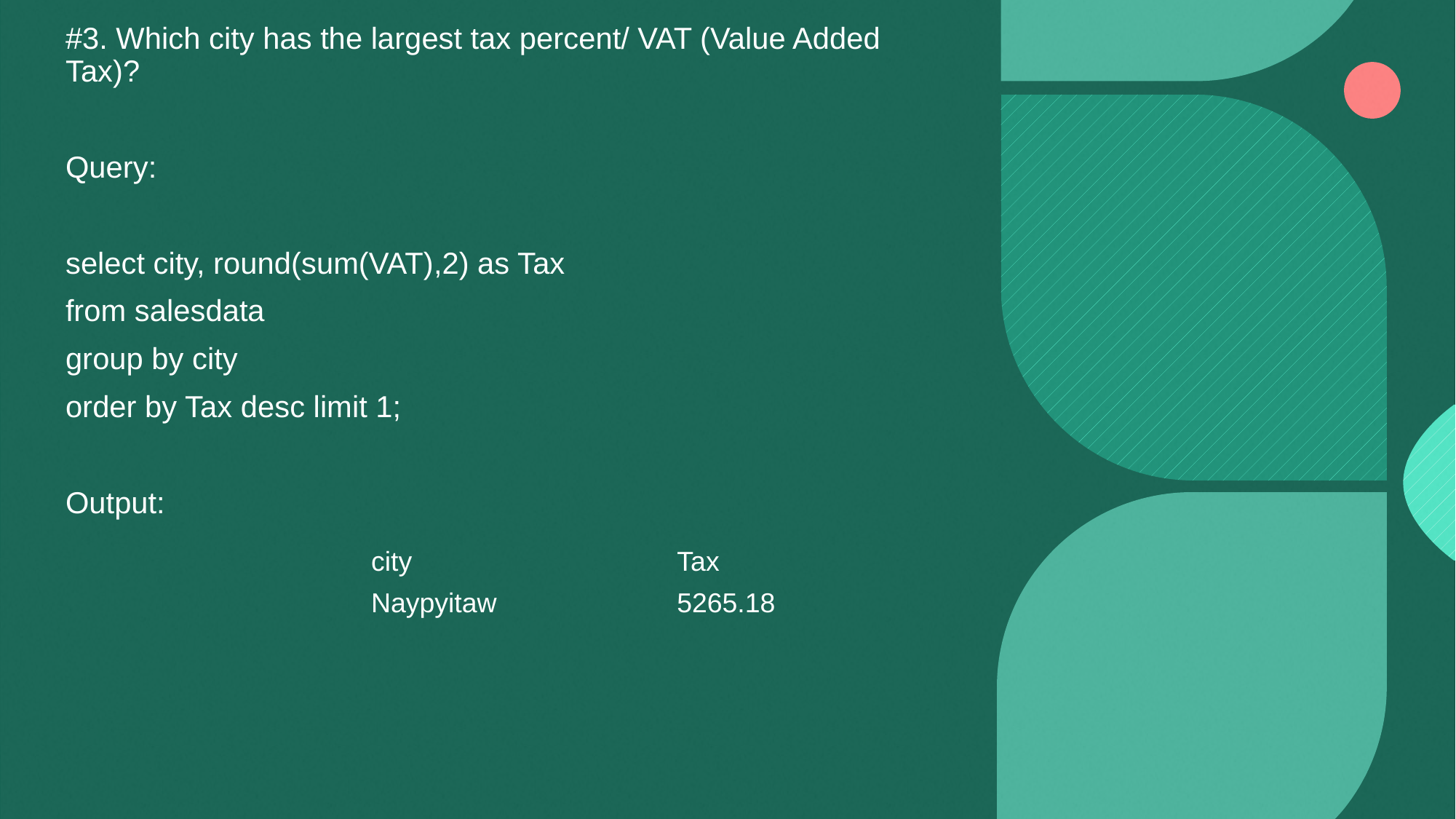

#3. Which city has the largest tax percent/ VAT (Value Added Tax)?

Query:

select city, round(sum(VAT),2) as Tax
from salesdata
group by city
order by Tax desc limit 1;

Output:

|  | city | Tax |
| --- | --- | --- |
|  | Naypyitaw | 5265.18 |